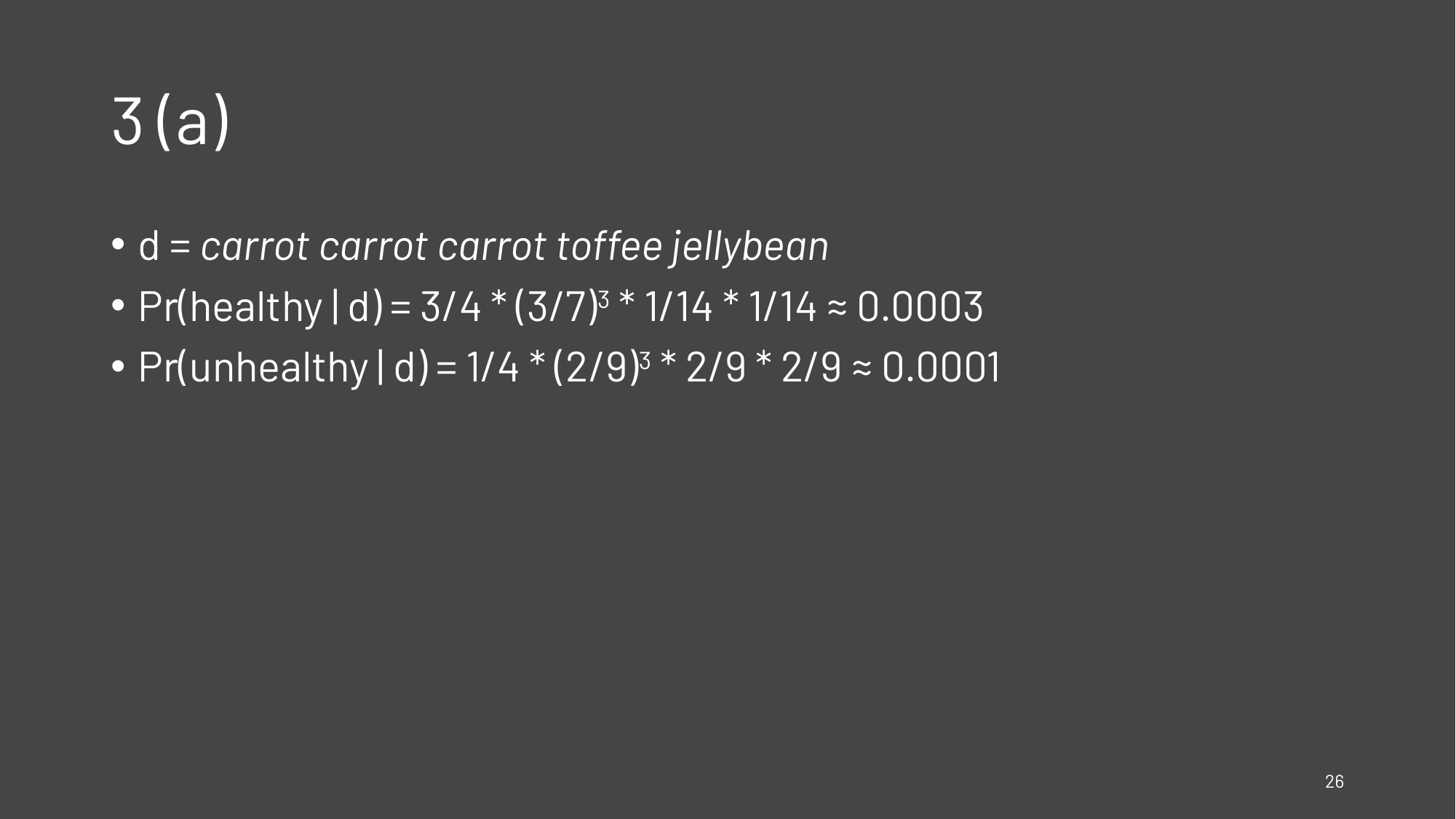

# 3 (a)
d = carrot carrot carrot toffee jellybean
Pr(healthy | d) = 3/4 * (3/7)3 * 1/14 * 1/14 ≈ 0.0003
Pr(unhealthy | d) = 1/4 * (2/9)3 * 2/9 * 2/9 ≈ 0.0001
26